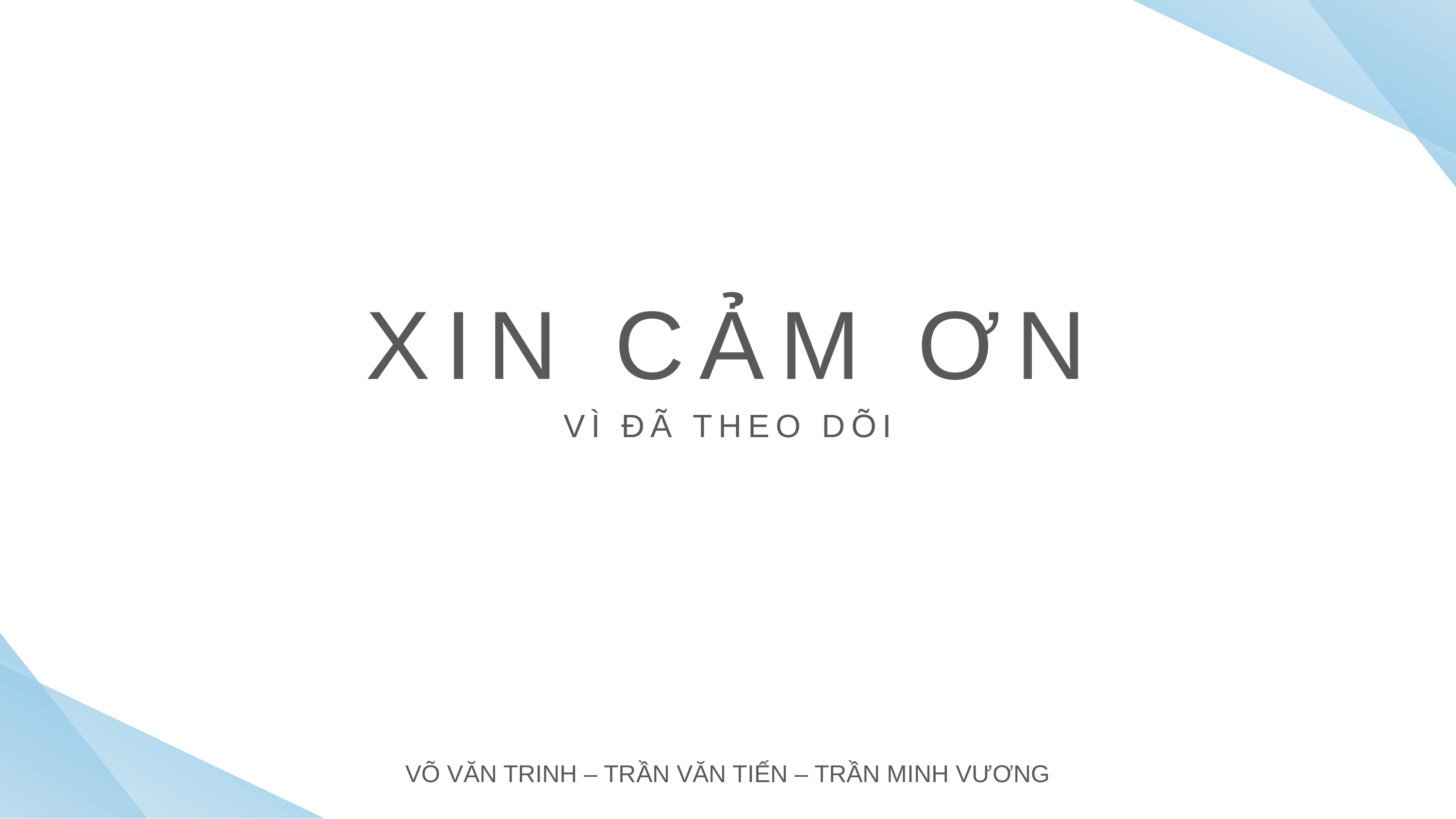

XIN CẢM ƠN
VÌ ĐÃ THEO DÕI
VÕ VĂN TRINH – TRẦN VĂN TIẾN – TRẦN MINH VƯƠNG